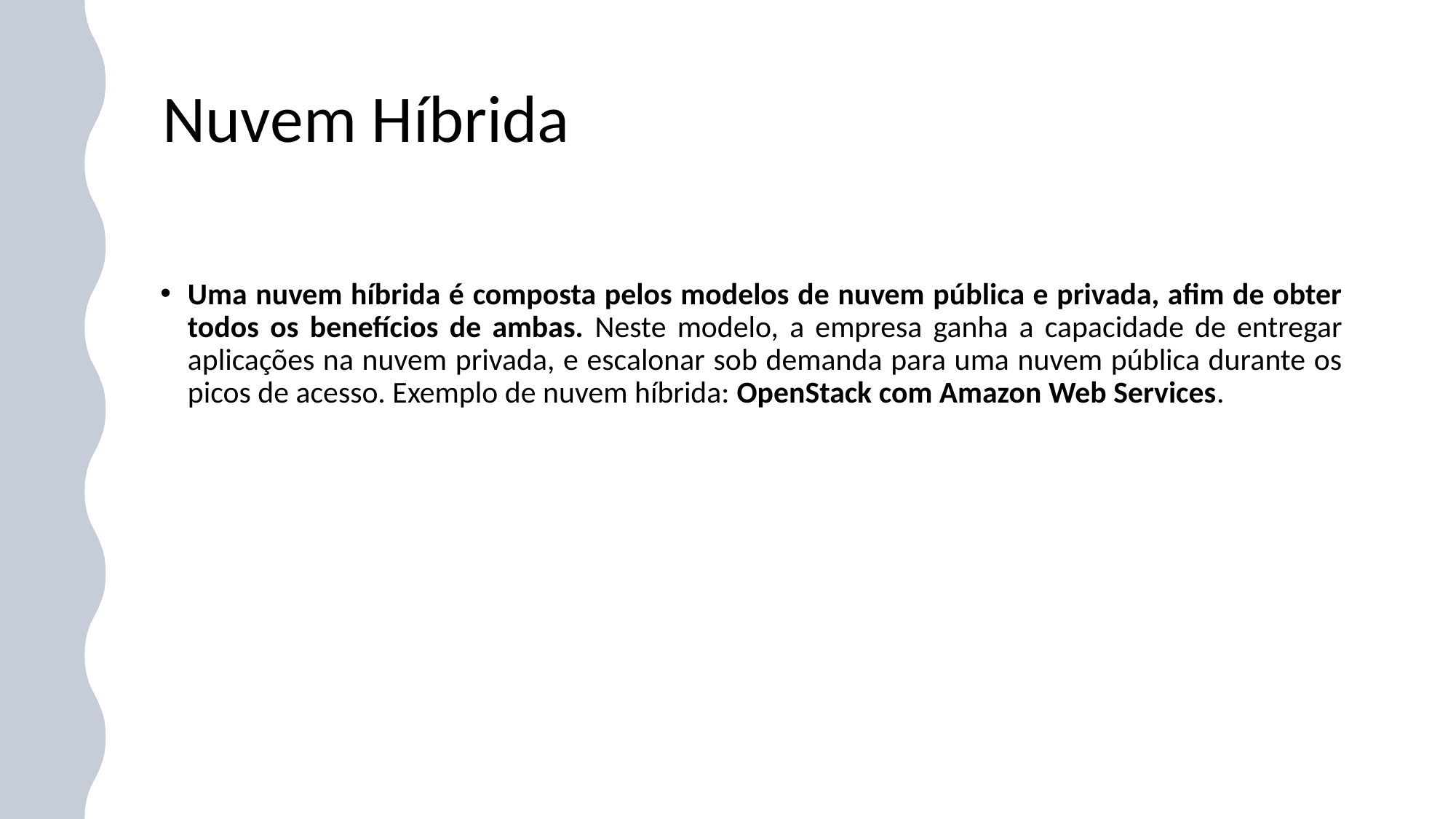

# Nuvem Híbrida
Uma nuvem híbrida é composta pelos modelos de nuvem pública e privada, aﬁm de obter todos os benefícios de ambas. Neste modelo, a empresa ganha a capacidade de entregar aplicações na nuvem privada, e escalonar sob demanda para uma nuvem pública durante os picos de acesso. Exemplo de nuvem híbrida: OpenStack com Amazon Web Services.